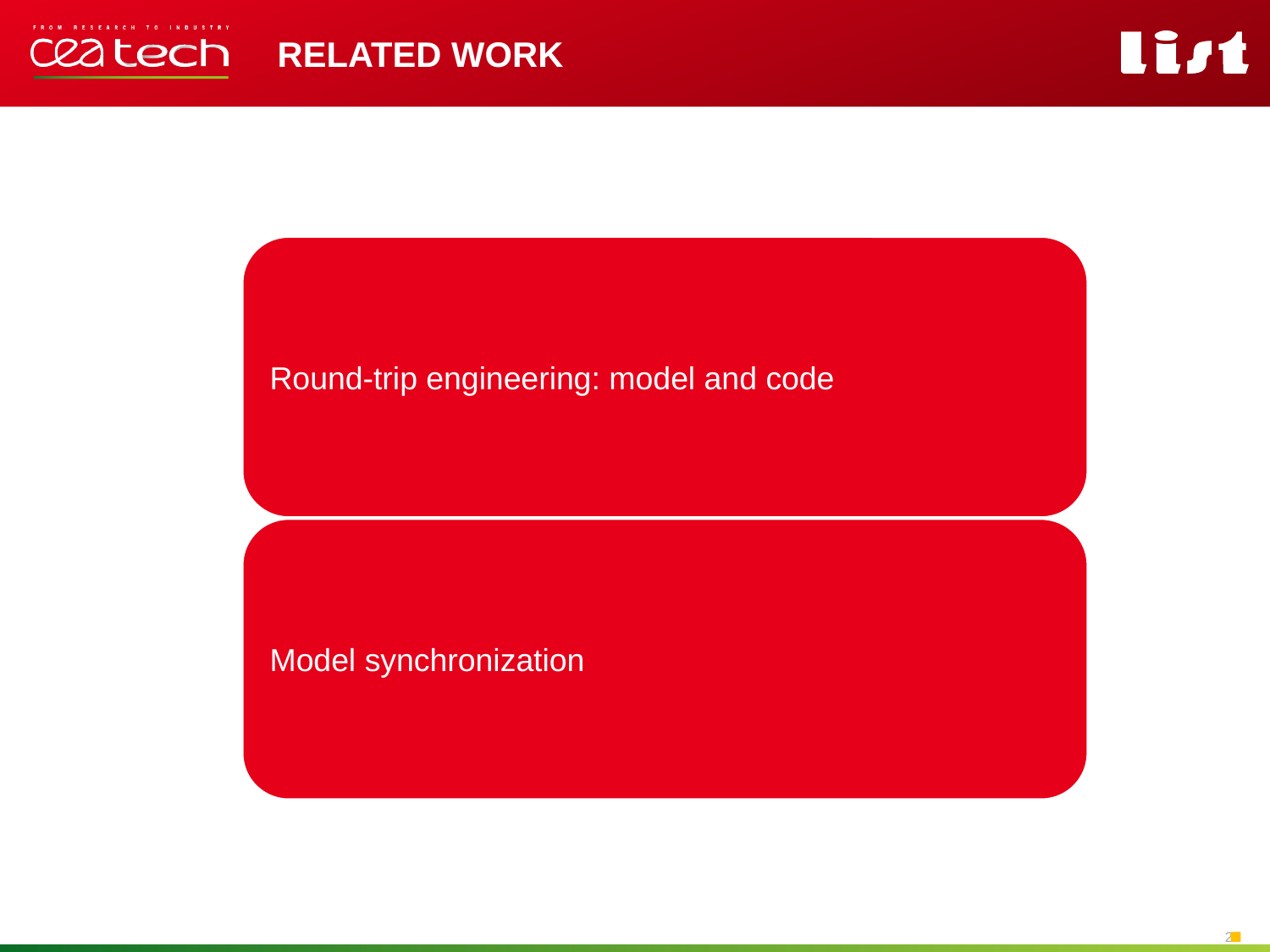

Related work
Round-trip engineering: model and code
Model synchronization